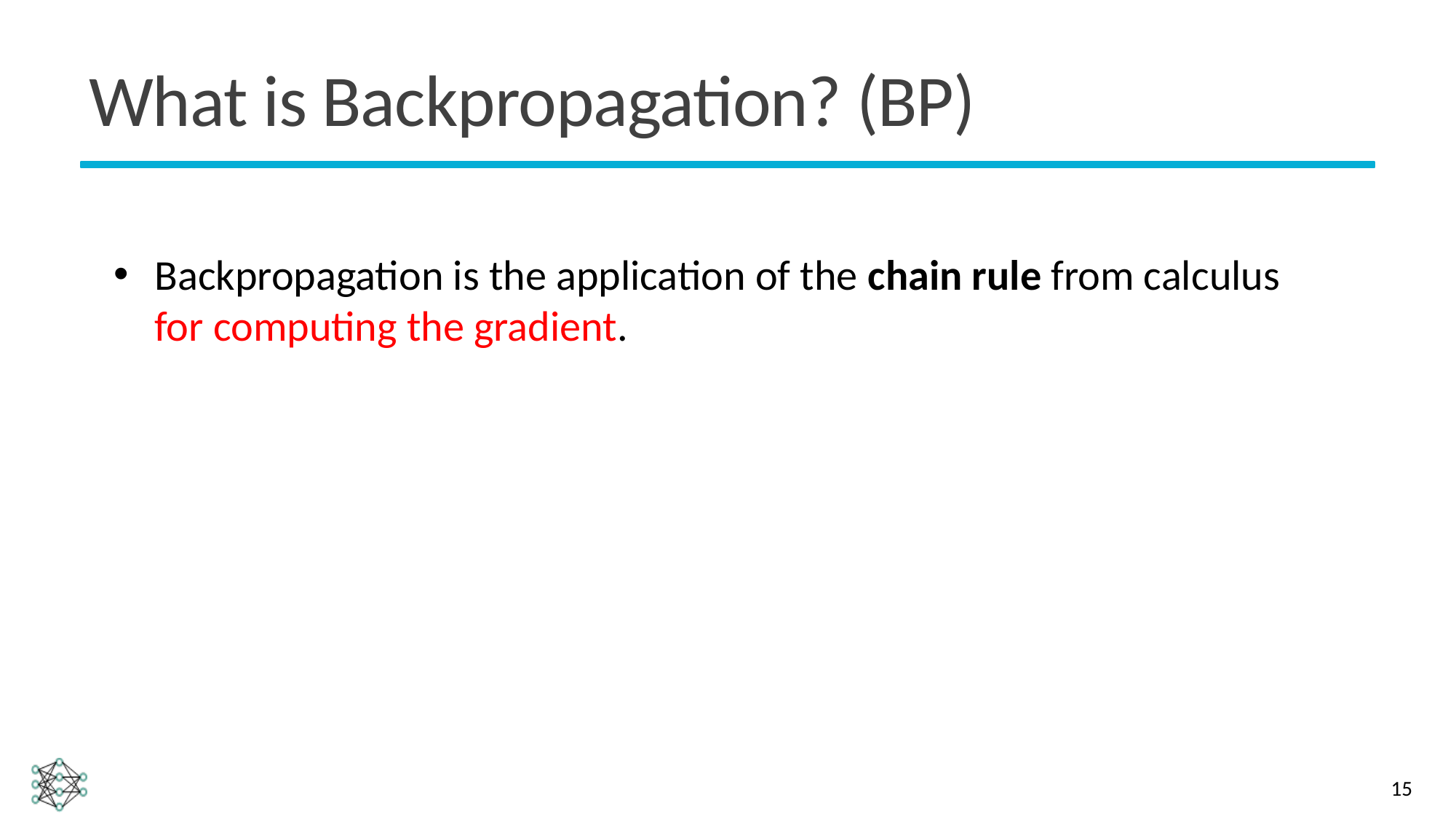

# What is Backpropagation? (BP)
Backpropagation is the application of the chain rule from calculus for computing the gradient.
15